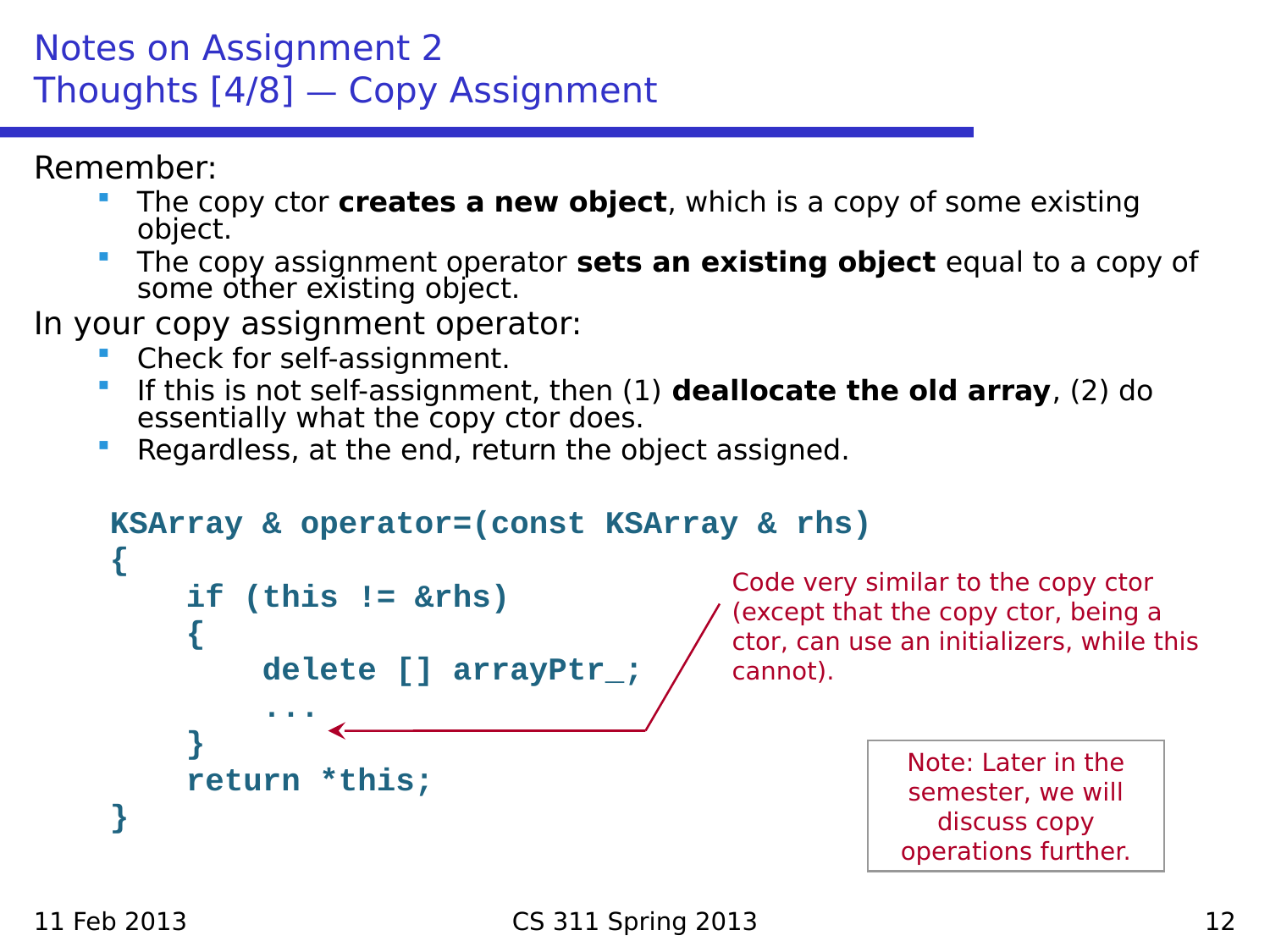

# Notes on Assignment 2 Thoughts [4/8] — Copy Assignment
Remember:
The copy ctor creates a new object, which is a copy of some existing object.
The copy assignment operator sets an existing object equal to a copy of some other existing object.
In your copy assignment operator:
Check for self-assignment.
If this is not self-assignment, then (1) deallocate the old array, (2) do essentially what the copy ctor does.
Regardless, at the end, return the object assigned.

    KSArray & operator=(const KSArray & rhs)
    {
        if (this != &rhs)
        {
            delete [] arrayPtr_;
            ...
        }
        return *this;
    }
Code very similar to the copy ctor (except that the copy ctor, being a ctor, can use an initializers, while this cannot).

Note: Later in the semester, we will discuss copy operations further.
11 Feb 2013
CS 311 Spring 2013
12